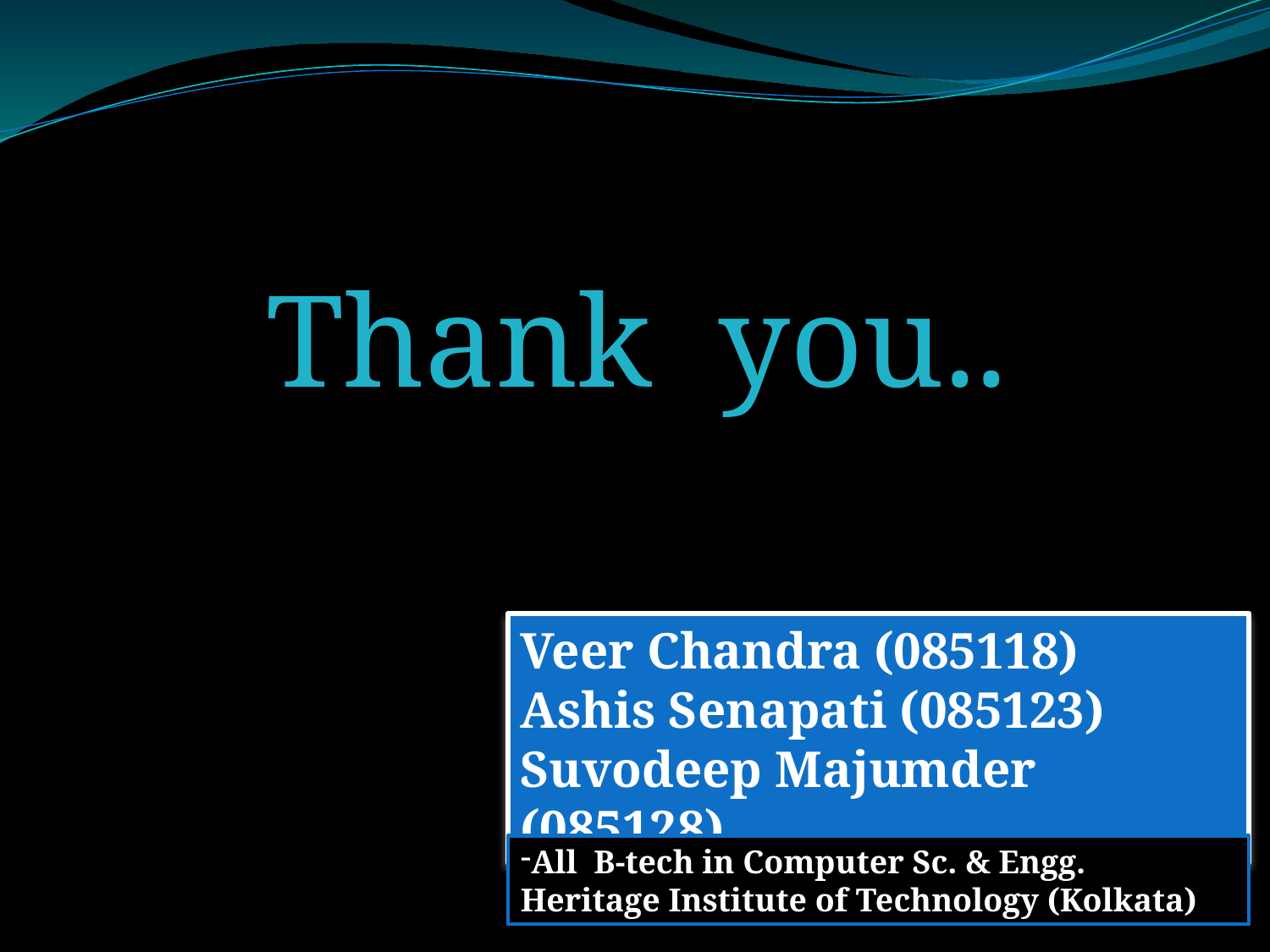

Thank  you..
Veer Chandra (085118)
Ashis Senapati (085123)
Suvodeep Majumder (085128)
All  B-tech in Computer Sc. & Engg.
Heritage Institute of Technology (Kolkata)